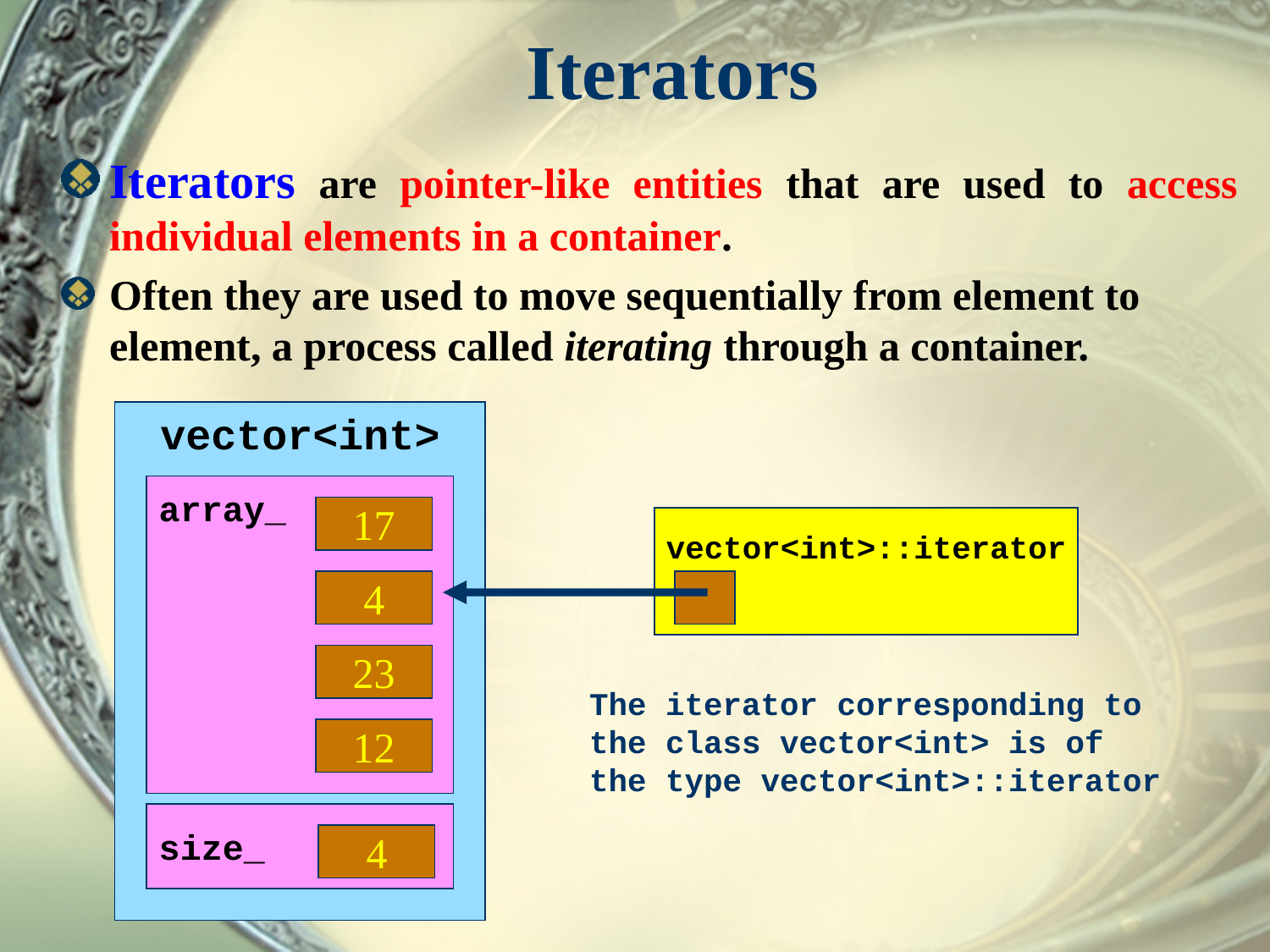

# Iterators
Iterators are pointer-like entities that are used to access individual elements in a container.
Often they are used to move sequentially from element to element, a process called iterating through a container.
vector<int>

array_

17
vector<int>::iterator

4

23
The iterator corresponding to
the class vector<int> is of
the type vector<int>::iterator
12
size_
4